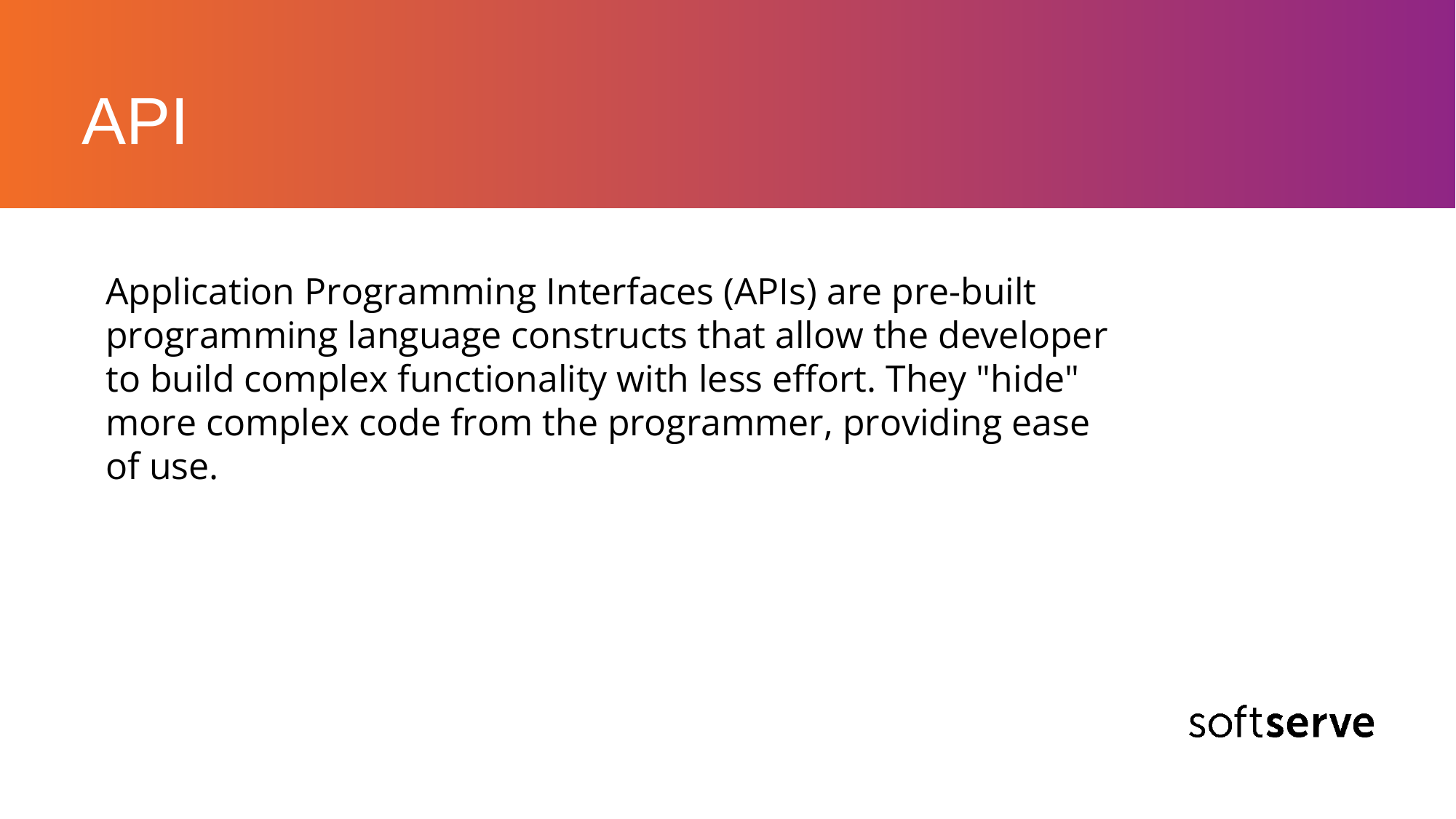

# API
Application Programming Interfaces (APIs) are pre-built programming language constructs that allow the developer to build complex functionality with less effort. They "hide" more complex code from the programmer, providing ease of use.